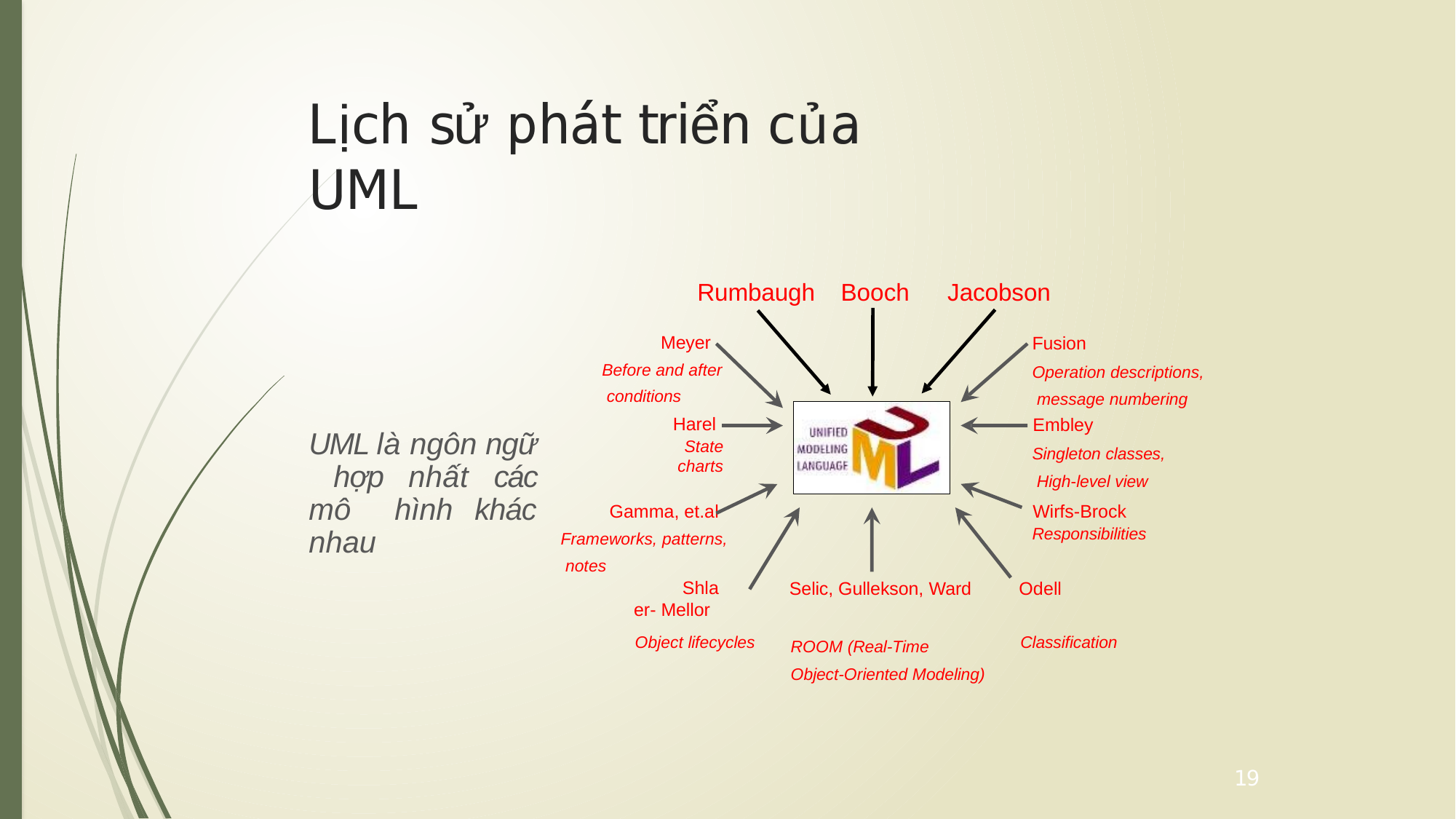

# Lịch sử phát triển của UML
Rumbaugh
Booch
Jacobson

Meyer  Before and after  conditions
Harel
State charts
Fusion
Operation descriptions,  message numbering
Embley
Singleton classes,  High-level view
Wirfs-Brock
Responsibilities

UML là ngôn ngữ  hợp nhất các mô  hình khác nhau

Gamma, et.al  Frameworks, patterns,  notes
Shlaer- Mellor

Selic, Gullekson, Ward
Odell
ROOM (Real-Time
Object-Oriented Modeling)
Object lifecycles
Classification
19